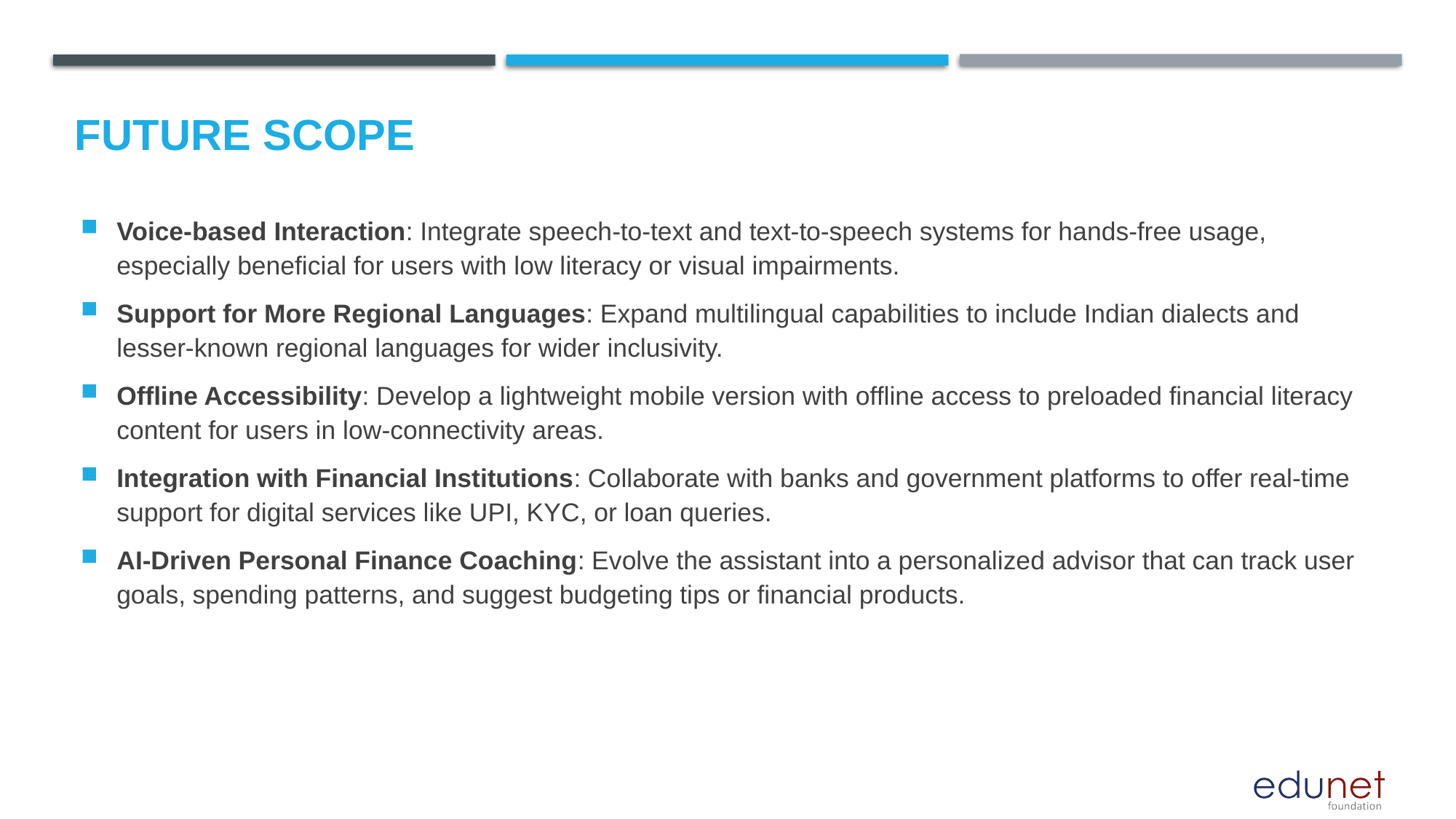

Future scope
Voice-based Interaction: Integrate speech-to-text and text-to-speech systems for hands-free usage, especially beneficial for users with low literacy or visual impairments.
Support for More Regional Languages: Expand multilingual capabilities to include Indian dialects and lesser-known regional languages for wider inclusivity.
Offline Accessibility: Develop a lightweight mobile version with offline access to preloaded financial literacy content for users in low-connectivity areas.
Integration with Financial Institutions: Collaborate with banks and government platforms to offer real-time support for digital services like UPI, KYC, or loan queries.
AI-Driven Personal Finance Coaching: Evolve the assistant into a personalized advisor that can track user goals, spending patterns, and suggest budgeting tips or financial products.